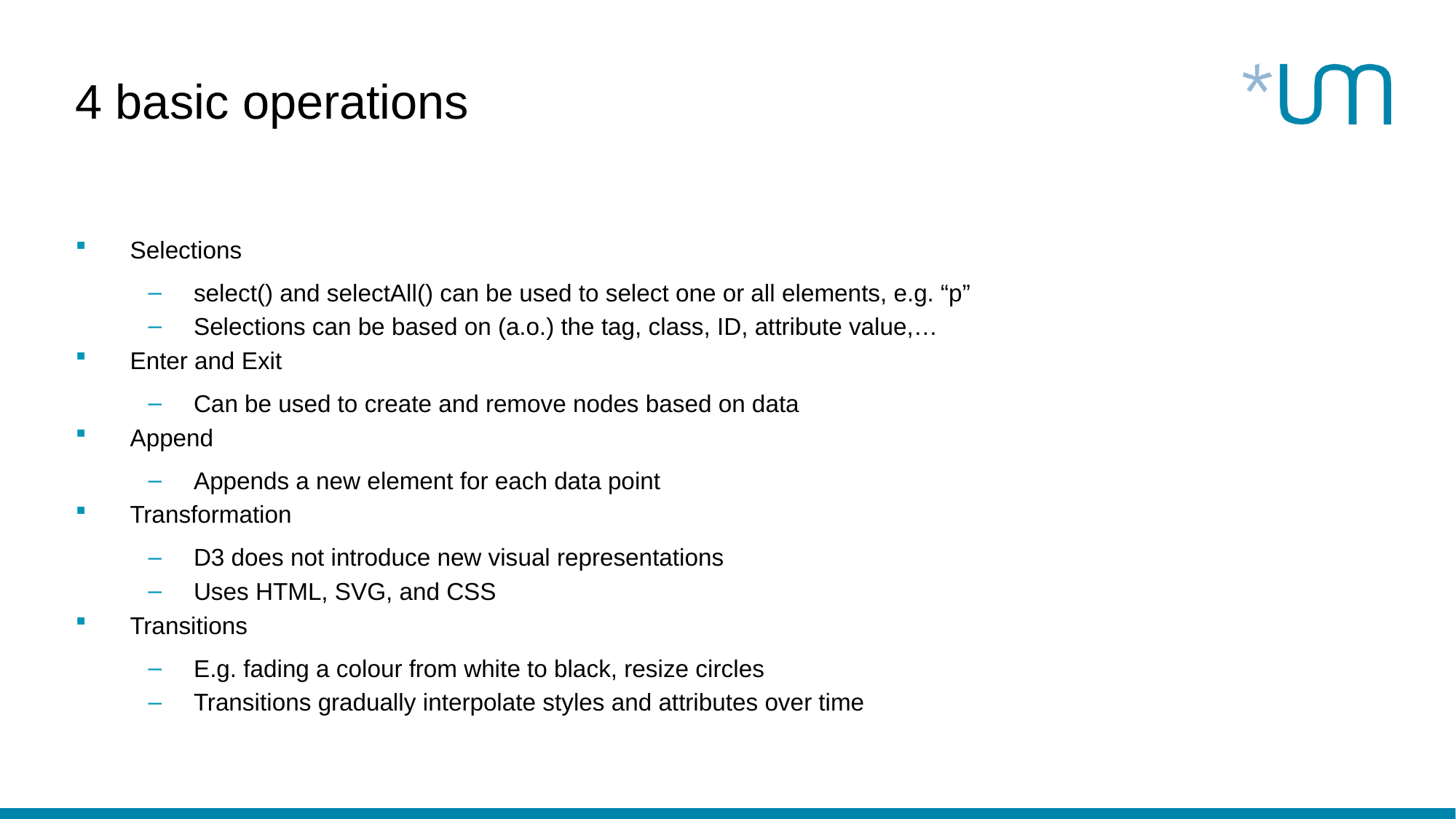

4 basic operations
Selections
select() and selectAll() can be used to select one or all elements, e.g. “p”
Selections can be based on (a.o.) the tag, class, ID, attribute value,…
Enter and Exit
Can be used to create and remove nodes based on data
Append
Appends a new element for each data point
Transformation
D3 does not introduce new visual representations
Uses HTML, SVG, and CSS
Transitions
E.g. fading a colour from white to black, resize circles
Transitions gradually interpolate styles and attributes over time